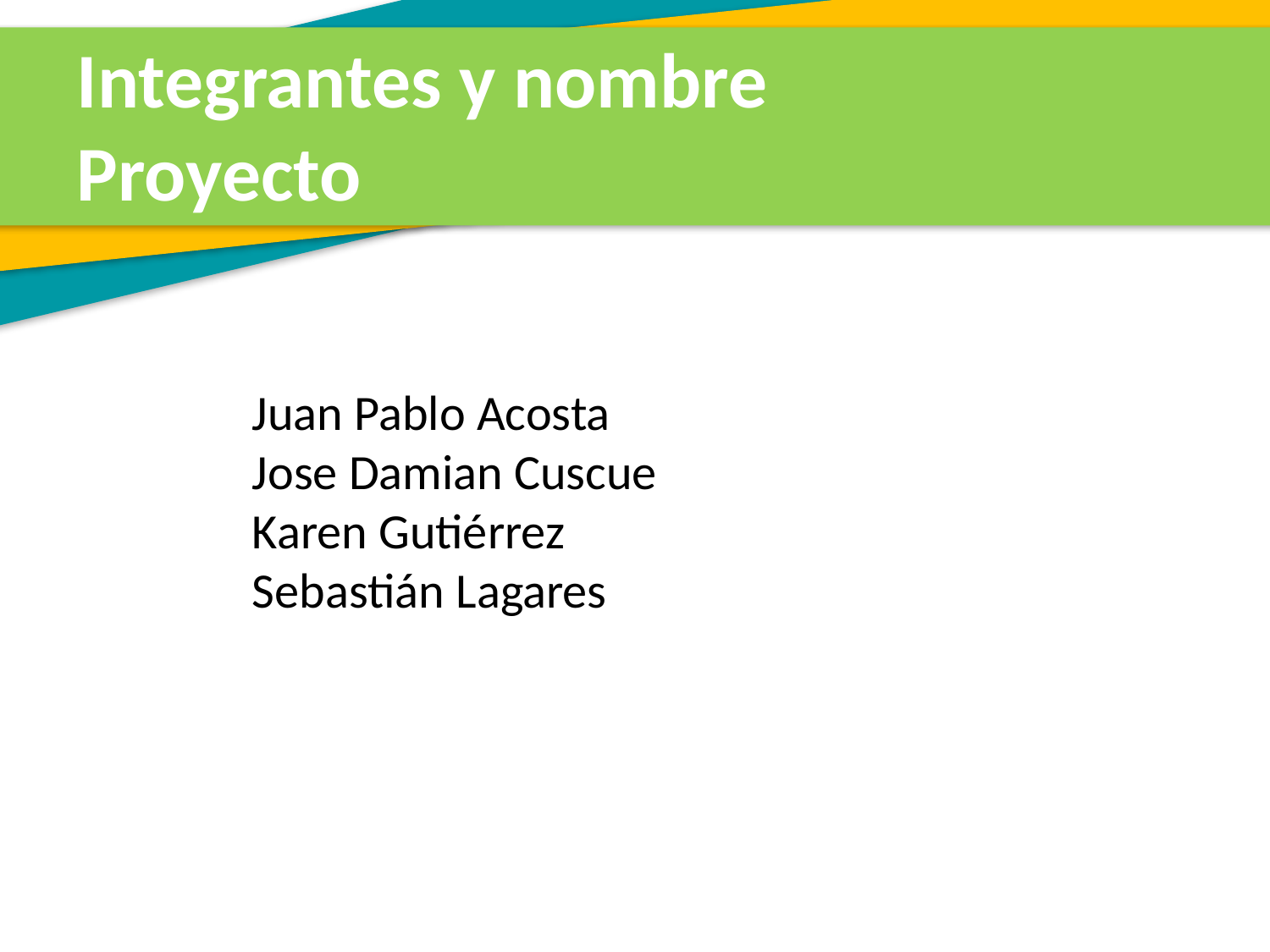

Integrantes y nombre Proyecto

Juan Pablo Acosta
Jose Damian Cuscue
Karen Gutiérrez
Sebastián Lagares